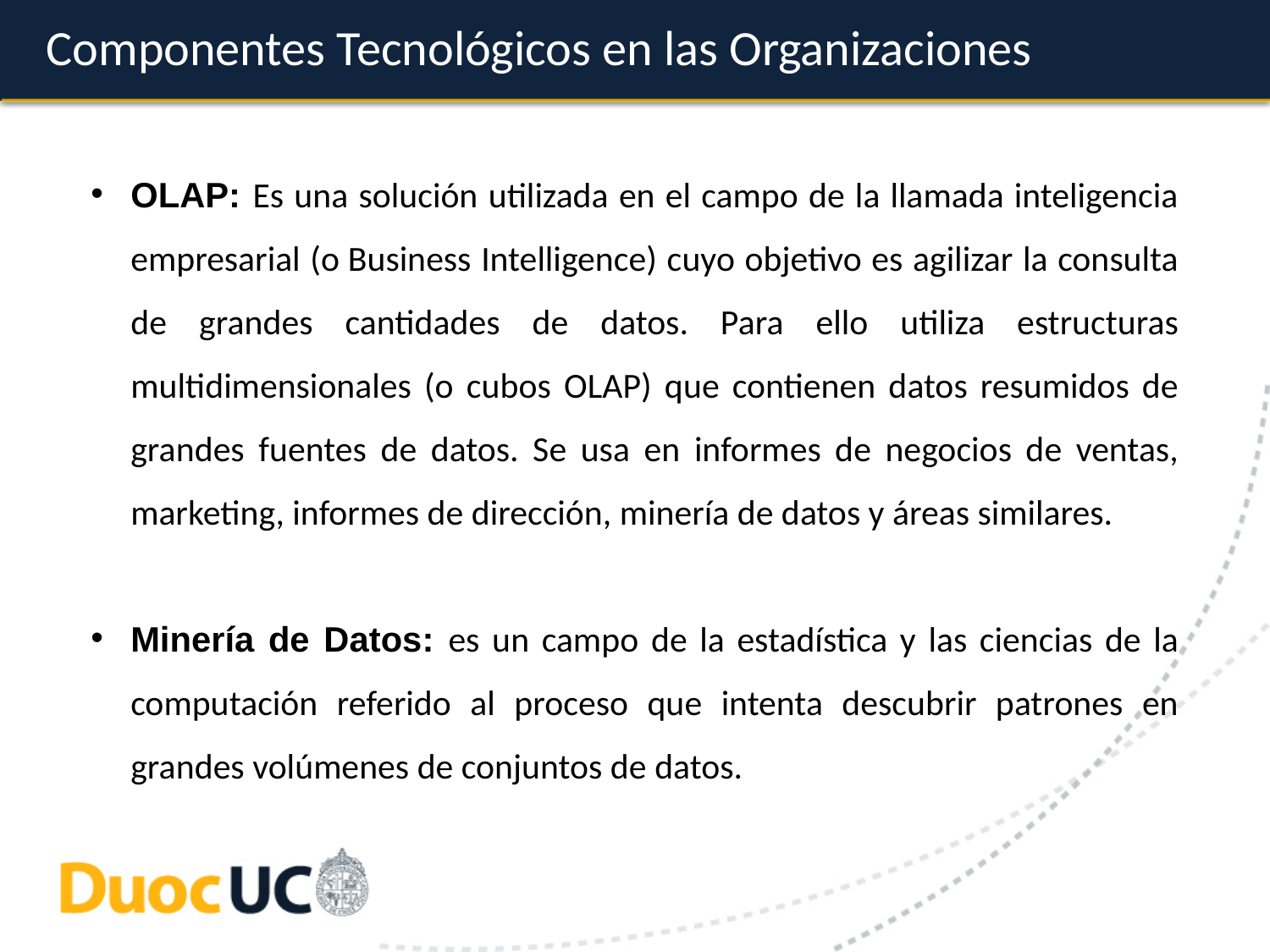

# Componentes Tecnológicos en las Organizaciones
OLAP: Es una solución utilizada en el campo de la llamada inteligencia empresarial (o Business Intelligence) cuyo objetivo es agilizar la consulta de grandes cantidades de datos. Para ello utiliza estructuras multidimensionales (o cubos OLAP) que contienen datos resumidos de grandes fuentes de datos. Se usa en informes de negocios de ventas, marketing, informes de dirección, minería de datos y áreas similares.

Minería de Datos: es un campo de la estadística y las ciencias de la computación referido al proceso que intenta descubrir patrones en grandes volúmenes de conjuntos de datos.